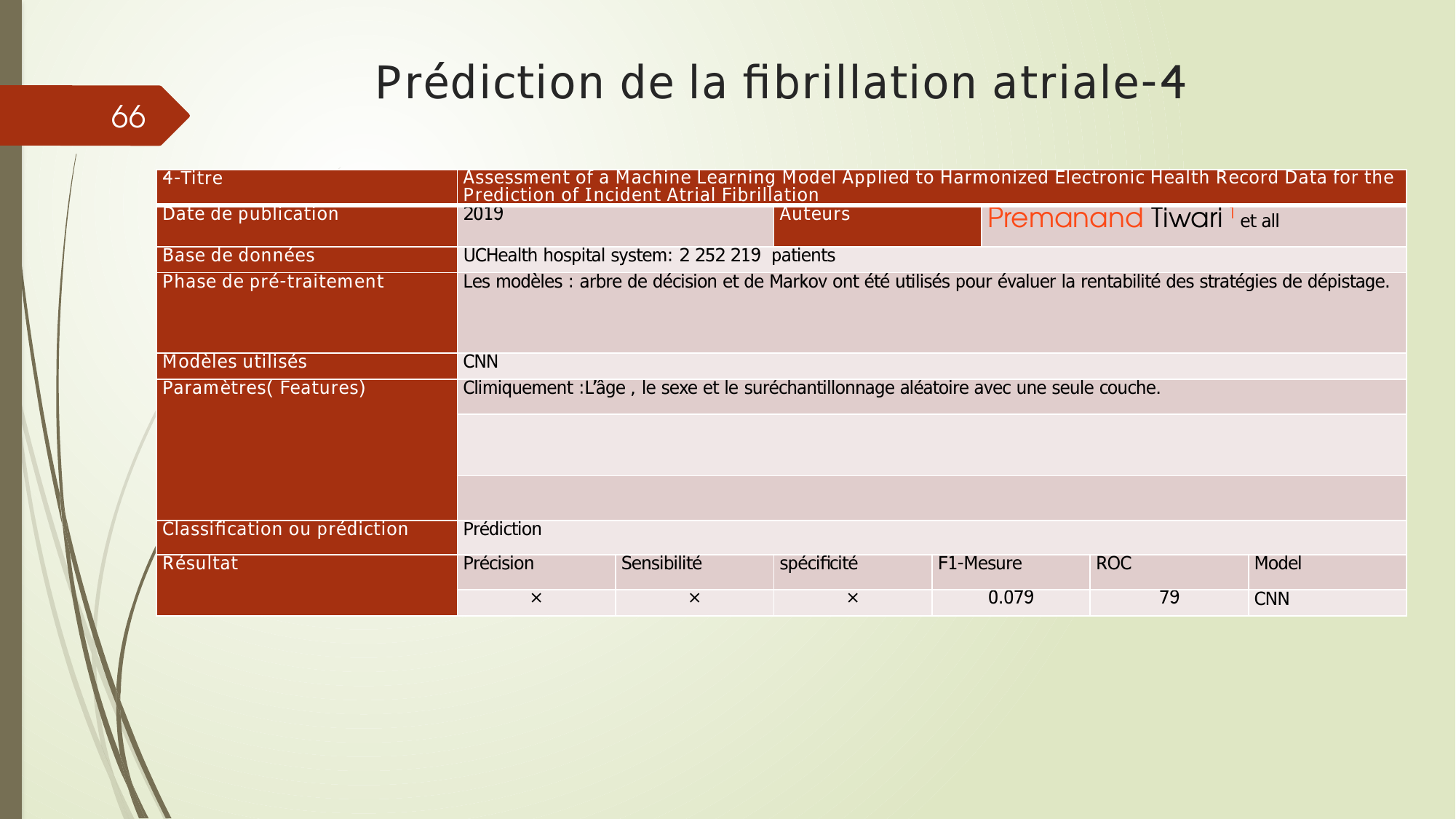

# Prédiction de la fibrillation atriale-4
66
| 4-Titre | Assessment of a Machine Learning Model Applied to Harmonized Electronic Health Record Data for the Prediction of Incident Atrial Fibrillation |  |  |  |  |  |  |
| --- | --- | --- | --- | --- | --- | --- | --- |
| Date de publication | 2019 |  | Auteurs |  | Premanand Tiwari 1 et all |  |  |
| Base de données | UCHealth hospital system: 2 252 219 patients |  |  |  |  |  |  |
| Phase de pré-traitement | Les modèles : arbre de décision et de Markov ont été utilisés pour évaluer la rentabilité des stratégies de dépistage. |  |  |  |  |  |  |
| Modèles utilisés | CNN |  |  |  |  |  |  |
| Paramètres( Features) | Climiquement :L’âge , le sexe et le suréchantillonnage aléatoire avec une seule couche. |  |  |  |  |  |  |
|  |  |  |  |  |  |  |  |
|  |  |  |  |  |  |  |  |
| Classification ou prédiction | Prédiction |  |  |  |  |  |  |
| Résultat | Précision | Sensibilité | spécificité | F1-Mesure |  | ROC | Model |
|  | × | × | × | 0.079 |  | 79 | CNN |